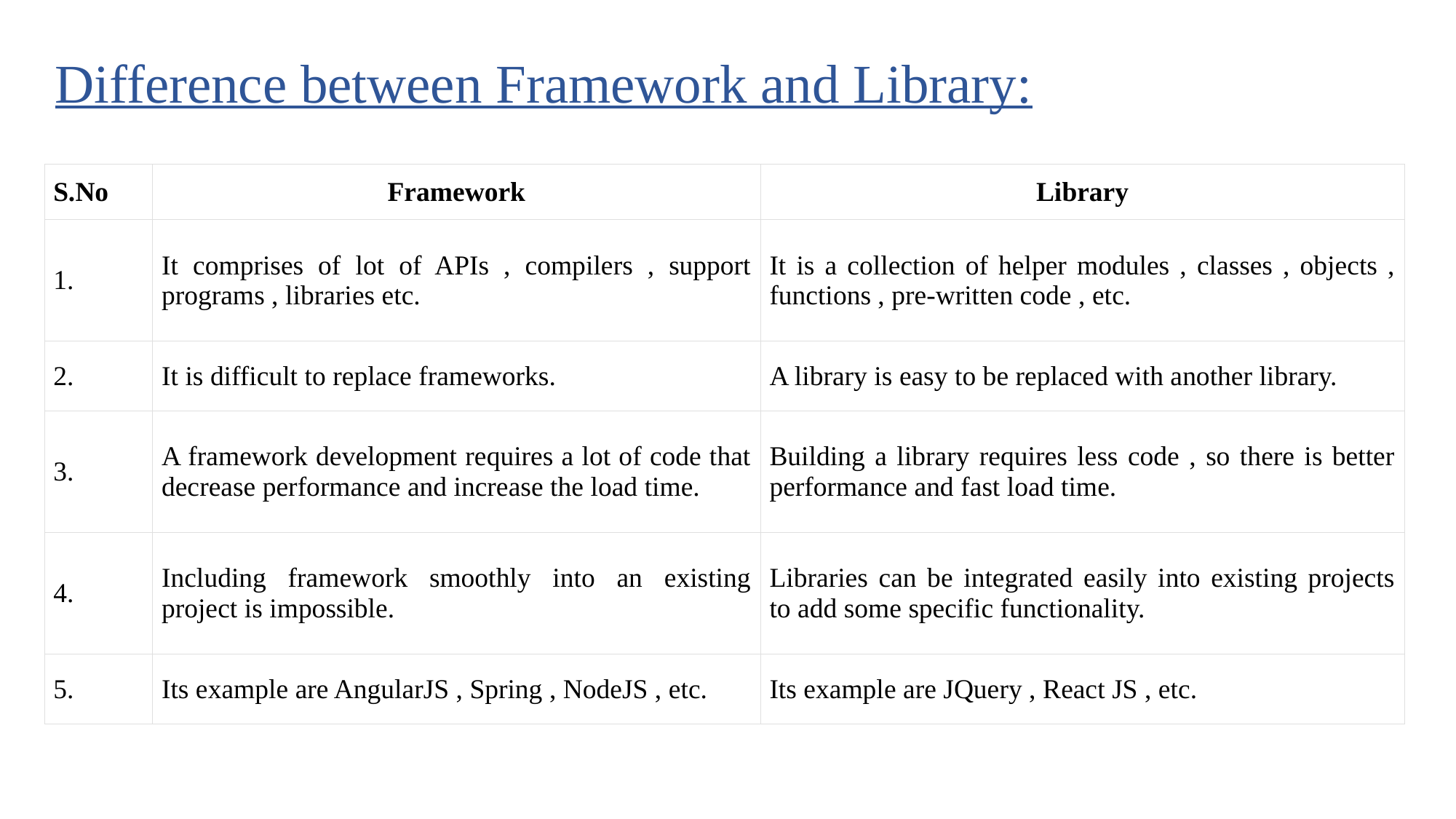

# Difference between Framework and Library:
| S.No | Framework | Library |
| --- | --- | --- |
| 1. | It comprises of lot of APIs , compilers , support programs , libraries etc. | It is a collection of helper modules , classes , objects , functions , pre-written code , etc. |
| 2. | It is difficult to replace frameworks. | A library is easy to be replaced with another library. |
| 3. | A framework development requires a lot of code that decrease performance and increase the load time. | Building a library requires less code , so there is better performance and fast load time. |
| 4. | Including framework smoothly into an existing project is impossible. | Libraries can be integrated easily into existing projects to add some specific functionality. |
| 5. | Its example are AngularJS , Spring , NodeJS , etc. | Its example are JQuery , React JS , etc. |